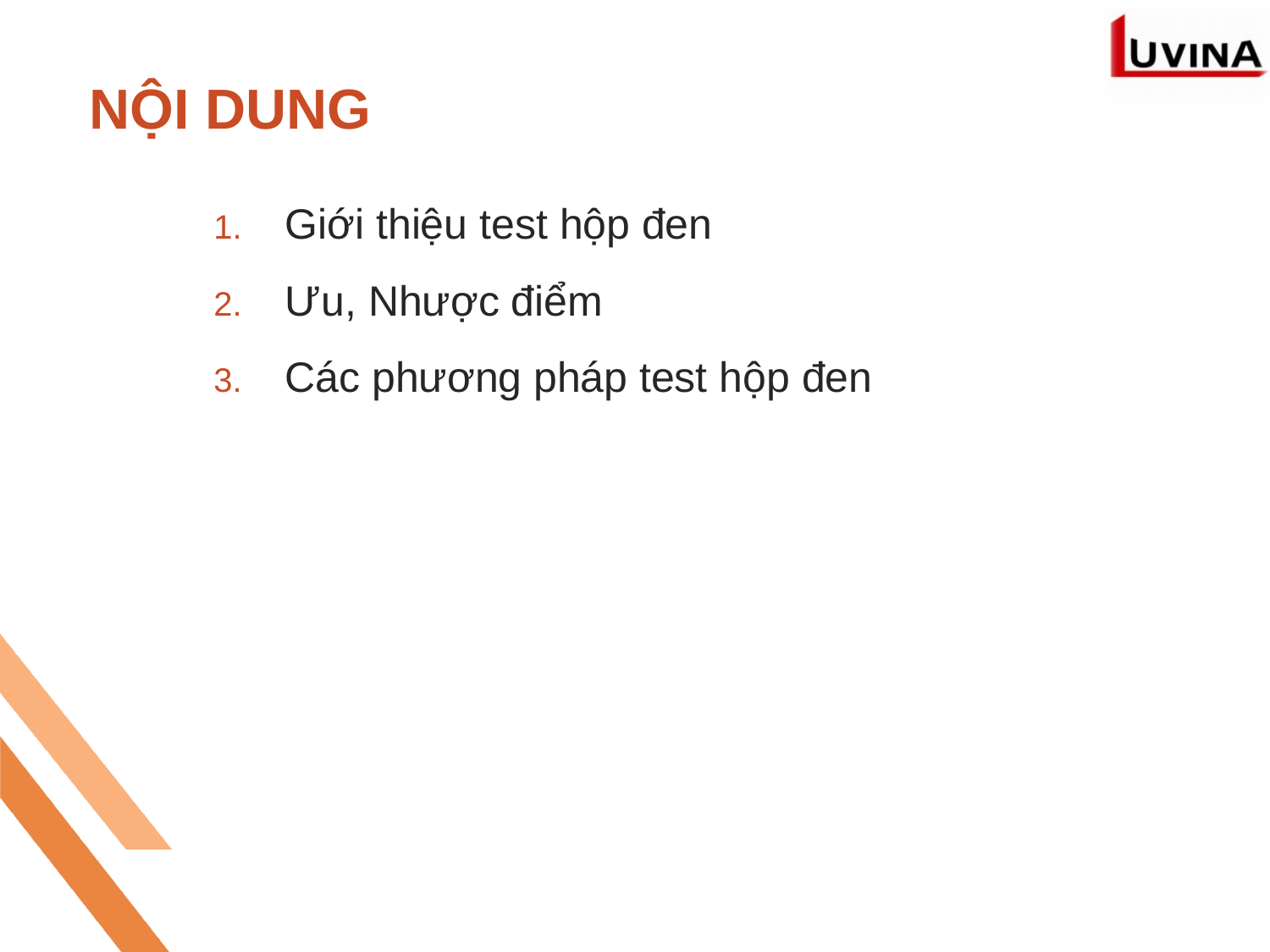

# NỘI DUNG
Giới thiệu test hộp đen
Ưu, Nhược điểm
Các phương pháp test hộp đen